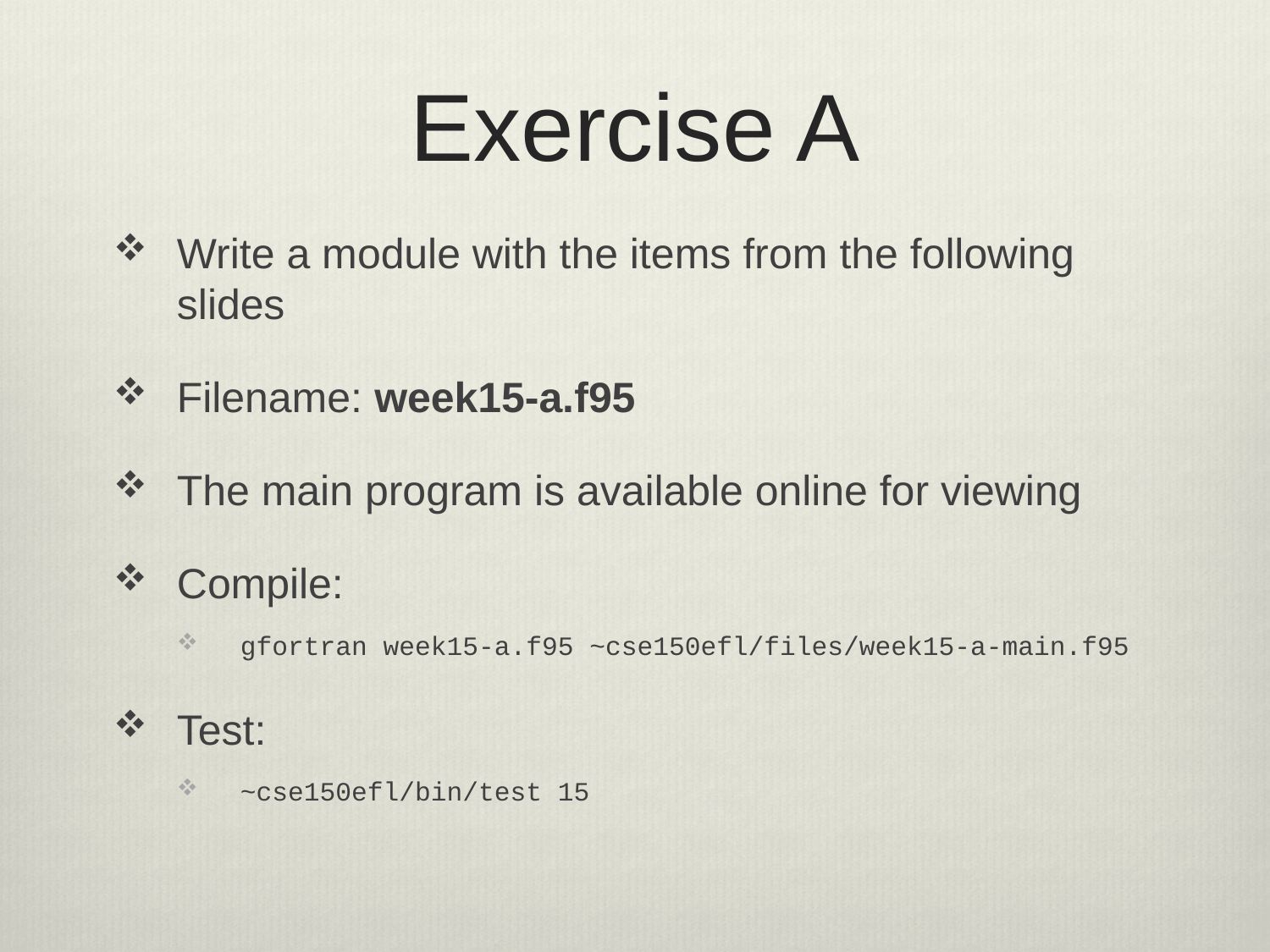

# Exercise A
Write a module with the items from the following slides
Filename: week15-a.f95
The main program is available online for viewing
Compile:
gfortran week15-a.f95 ~cse150efl/files/week15-a-main.f95
Test:
~cse150efl/bin/test 15